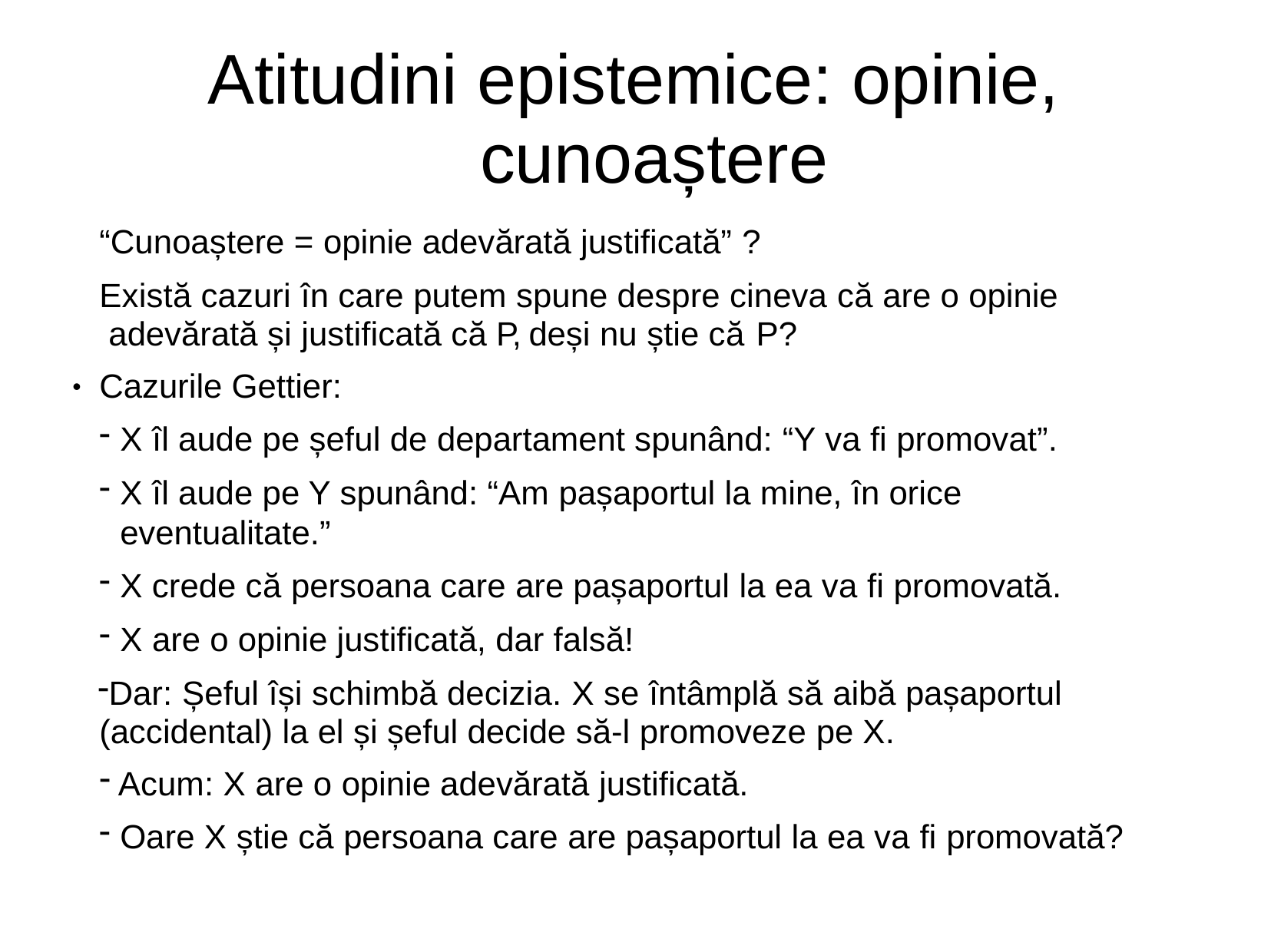

# Atitudini epistemice: opinie,  cunoaștere
“Cunoaștere = opinie adevărată justificată” ?
Există cazuri în care putem spune despre cineva că are o opinie  adevărată și justificată că P, deși nu știe că P?
Cazurile Gettier:
X îl aude pe șeful de departament spunând: “Y va fi promovat”.
X îl aude pe Y spunând: “Am pașaportul la mine, în orice eventualitate.”
X crede că persoana care are pașaportul la ea va fi promovată.
X are o opinie justificată, dar falsă!
Dar: Șeful își schimbă decizia. X se întâmplă să aibă pașaportul (accidental) la el și șeful decide să-l promoveze pe X.
Acum: X are o opinie adevărată justificată.
Oare X știe că persoana care are pașaportul la ea va fi promovată?
●